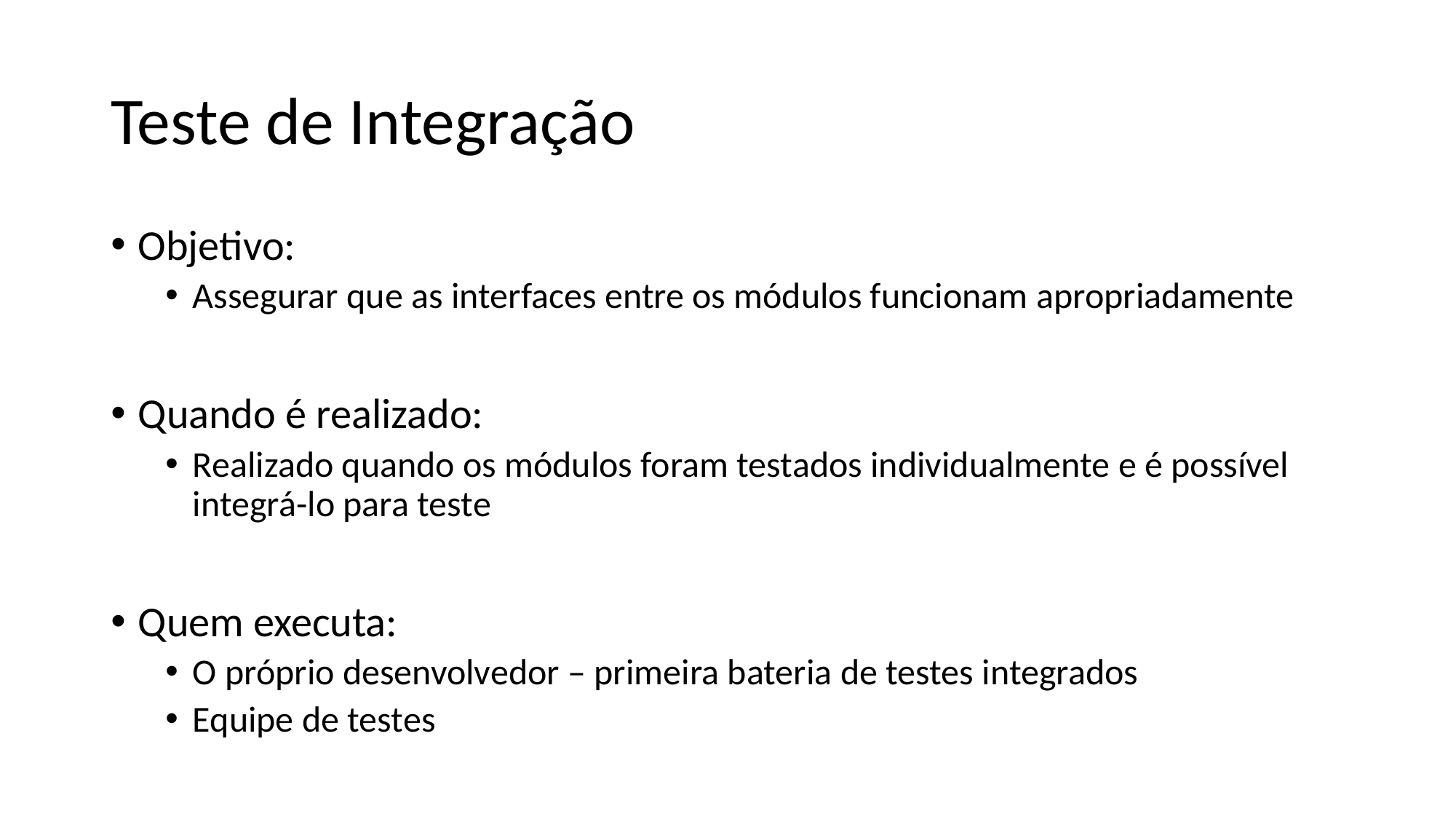

# Teste de Integração
Objetivo:
Assegurar que as interfaces entre os módulos funcionam apropriadamente

Quando é realizado:
Realizado quando os módulos foram testados individualmente e é possível integrá-lo para teste

Quem executa:
O próprio desenvolvedor – primeira bateria de testes integrados
Equipe de testes